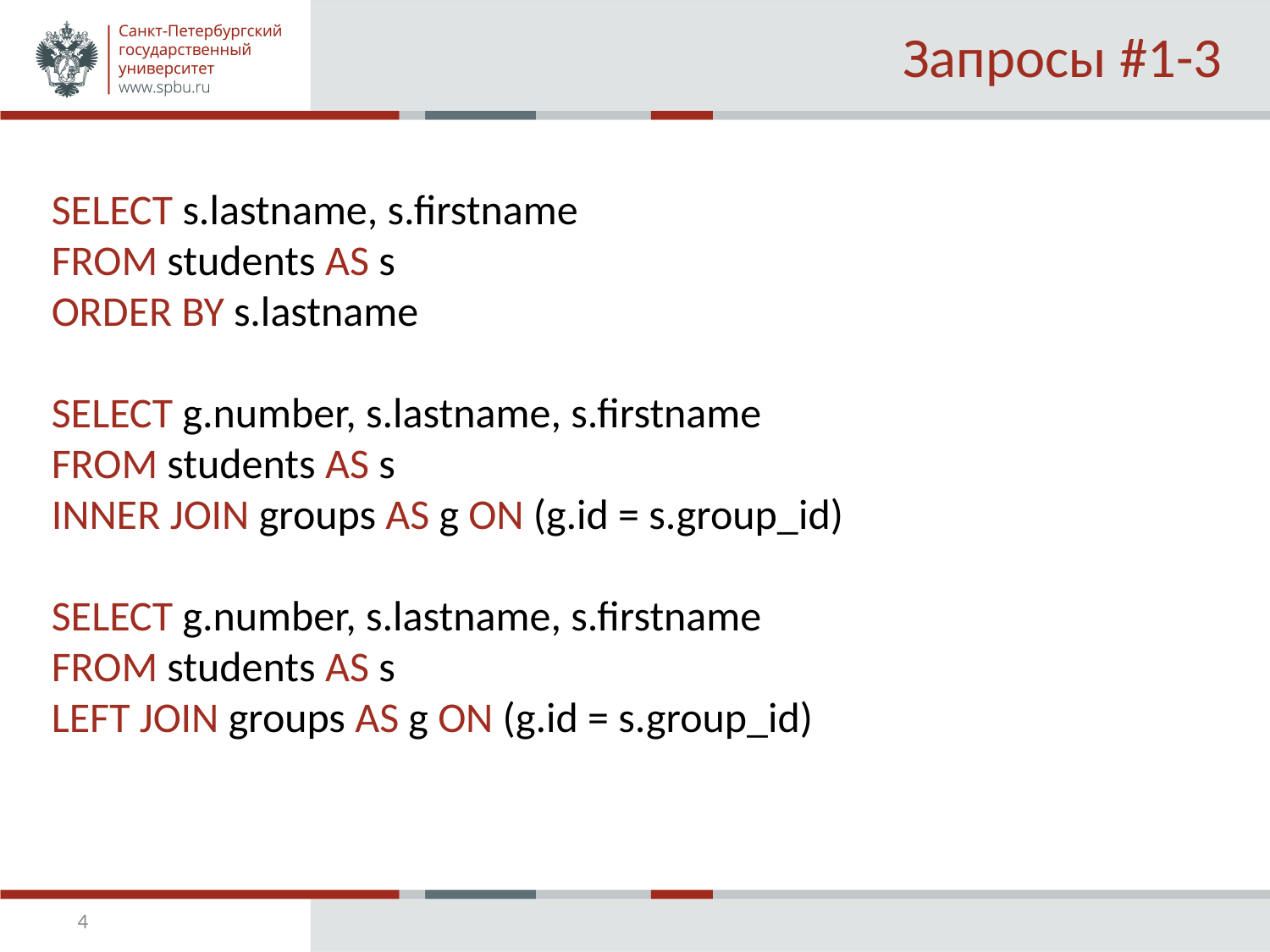

# Запросы #1-3
SELECT s.lastname, s.firstname
FROM students AS s
ORDER BY s.lastname

SELECT g.number, s.lastname, s.firstname
FROM students AS s
INNER JOIN groups AS g ON (g.id = s.group_id)

SELECT g.number, s.lastname, s.firstname
FROM students AS s
LEFT JOIN groups AS g ON (g.id = s.group_id)
4